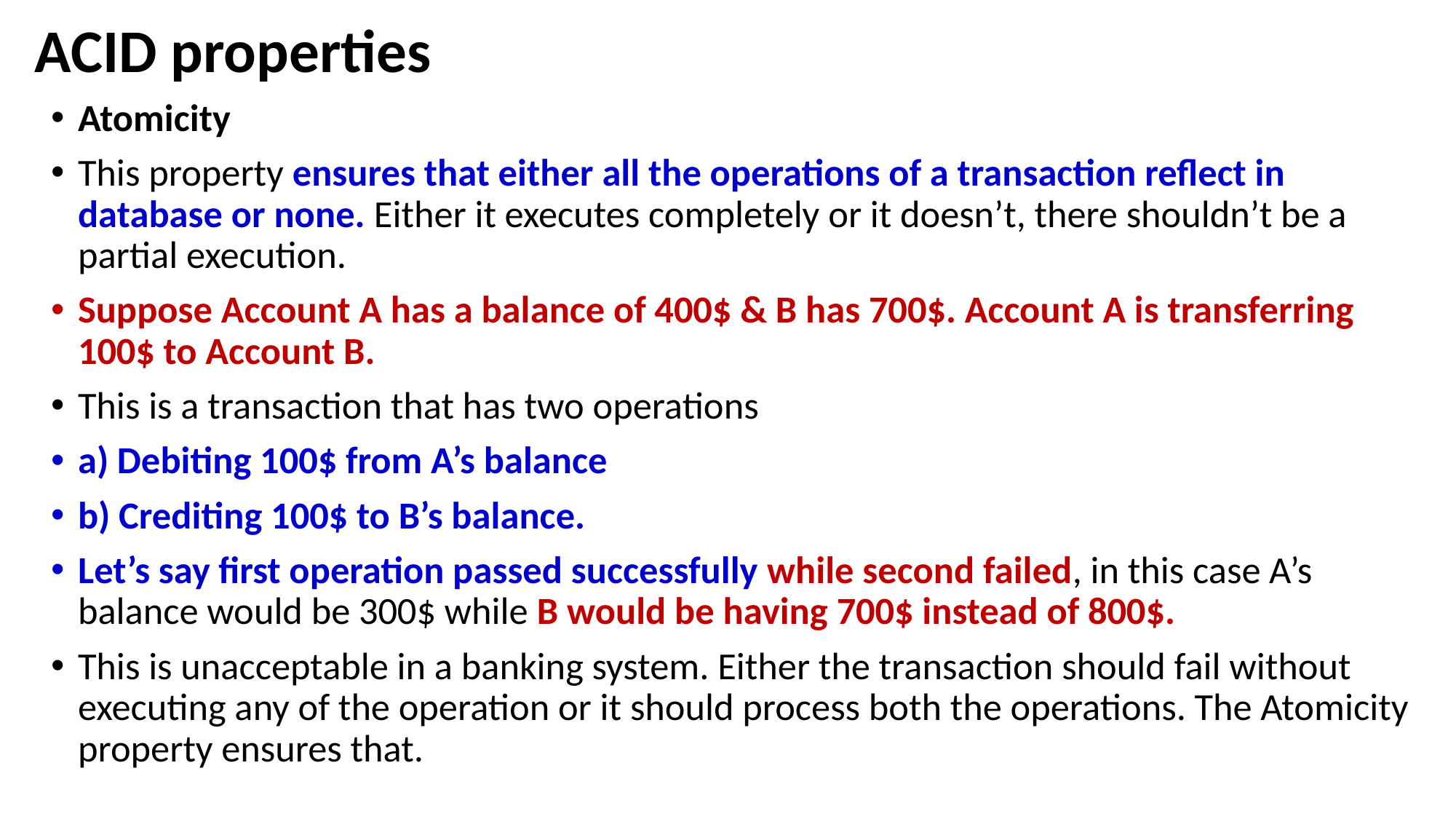

# ACID properties
Atomicity
This property ensures that either all the operations of a transaction reflect in database or none. Either it executes completely or it doesn’t, there shouldn’t be a partial execution.
Suppose Account A has a balance of 400$ & B has 700$. Account A is transferring 100$ to Account B.
This is a transaction that has two operations
a) Debiting 100$ from A’s balance
b) Crediting 100$ to B’s balance.
Let’s say first operation passed successfully while second failed, in this case A’s balance would be 300$ while B would be having 700$ instead of 800$.
This is unacceptable in a banking system. Either the transaction should fail without executing any of the operation or it should process both the operations. The Atomicity property ensures that.